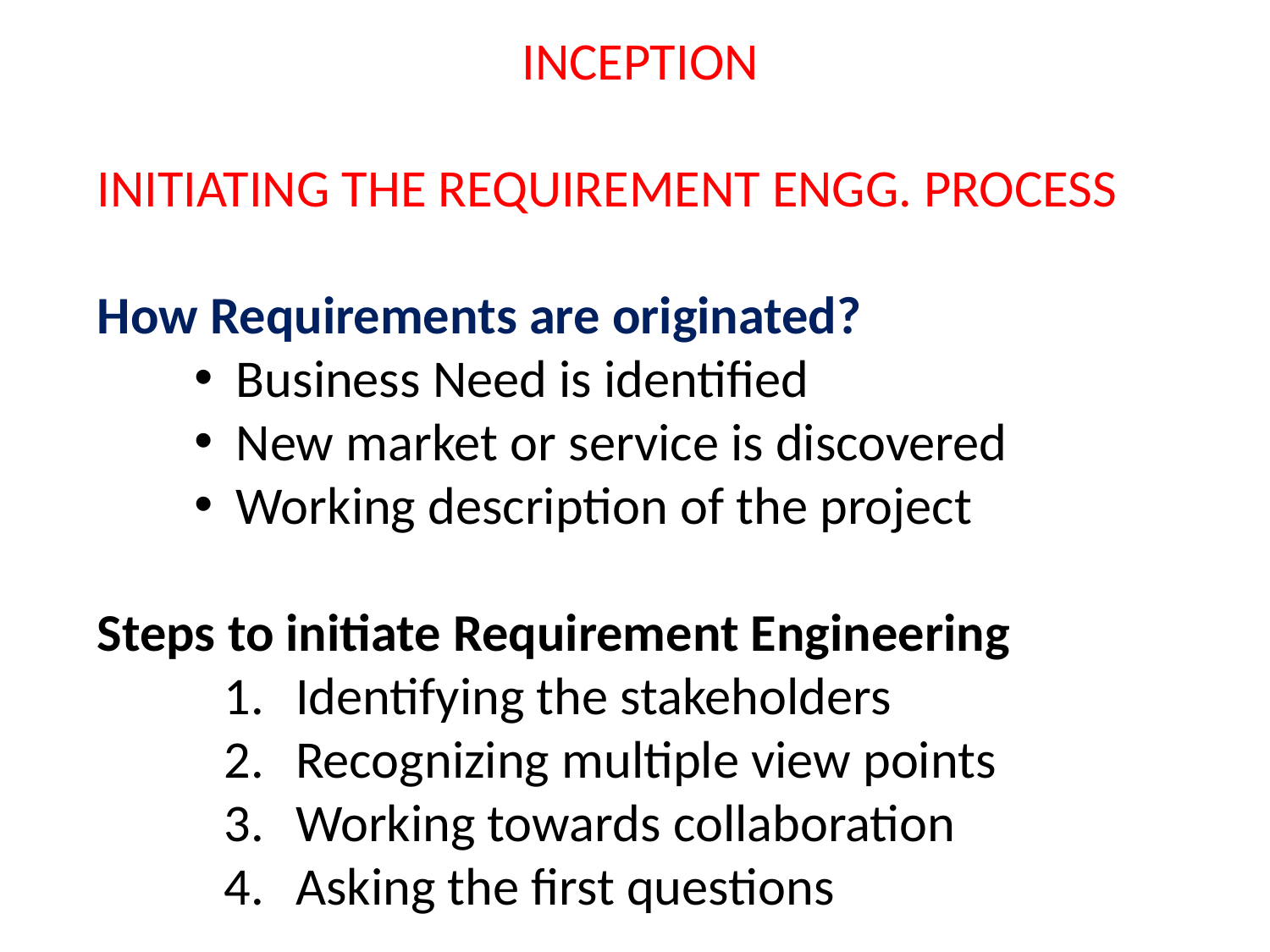

INCEPTION

INITIATING THE REQUIREMENT ENGG. PROCESS

How Requirements are originated?
 Business Need is identified
 New market or service is discovered
 Working description of the project

Steps to initiate Requirement Engineering
Identifying the stakeholders
Recognizing multiple view points
Working towards collaboration
Asking the first questions